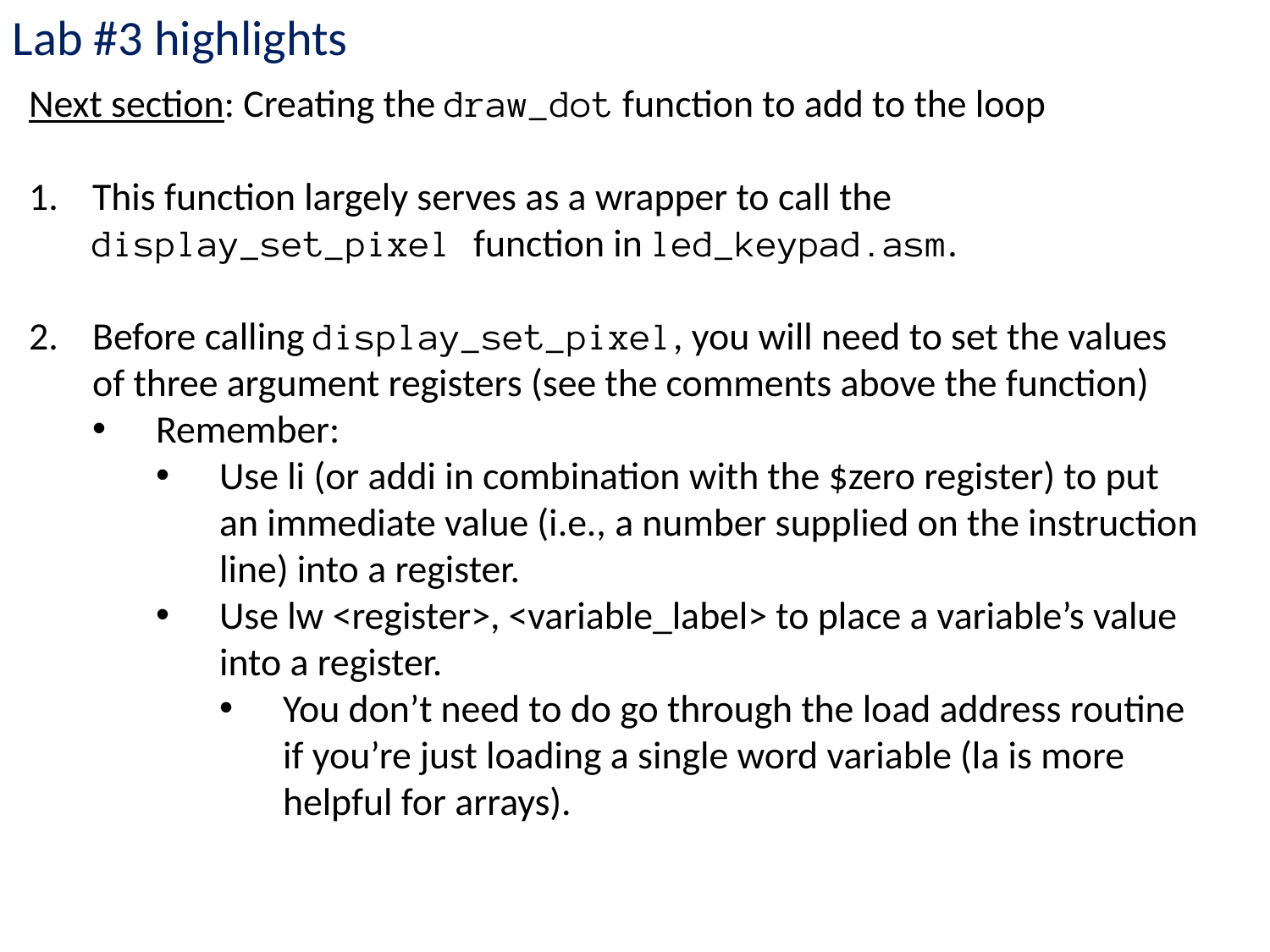

Lab #3 highlights
Next section: Creating the draw_dot function to add to the loop

This function largely serves as a wrapper to call the display_set_pixel function in led_keypad.asm.

Before calling display_set_pixel, you will need to set the values of three argument registers (see the comments above the function)
Remember:
Use li (or addi in combination with the $zero register) to put an immediate value (i.e., a number supplied on the instruction line) into a register.
Use lw <register>, <variable_label> to place a variable’s value into a register.
You don’t need to do go through the load address routine if you’re just loading a single word variable (la is more helpful for arrays).